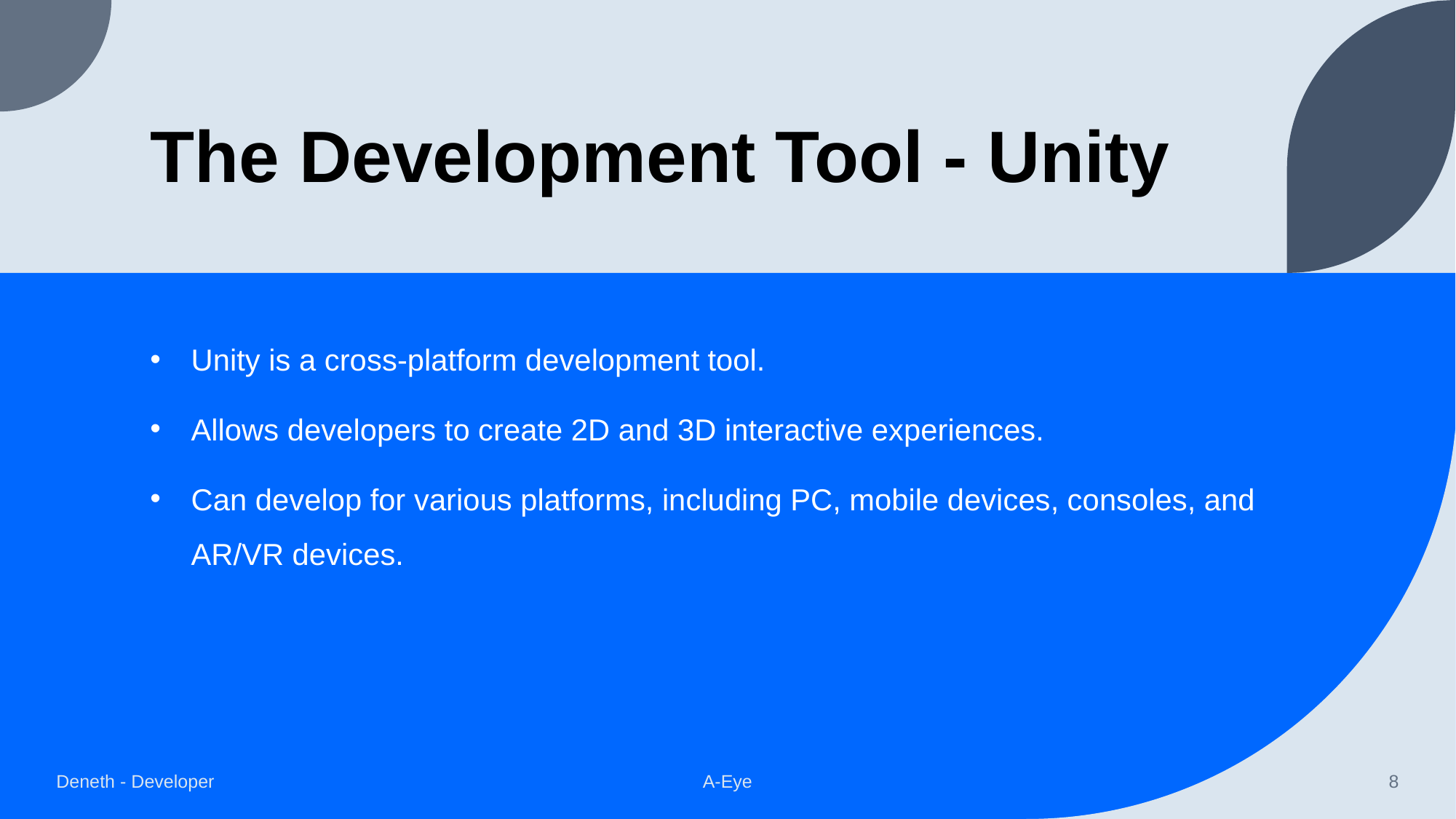

# The Development Tool - Unity
Unity is a cross-platform development tool.
Allows developers to create 2D and 3D interactive experiences.
Can develop for various platforms, including PC, mobile devices, consoles, and AR/VR devices.
Deneth - Developer
A-Eye
8